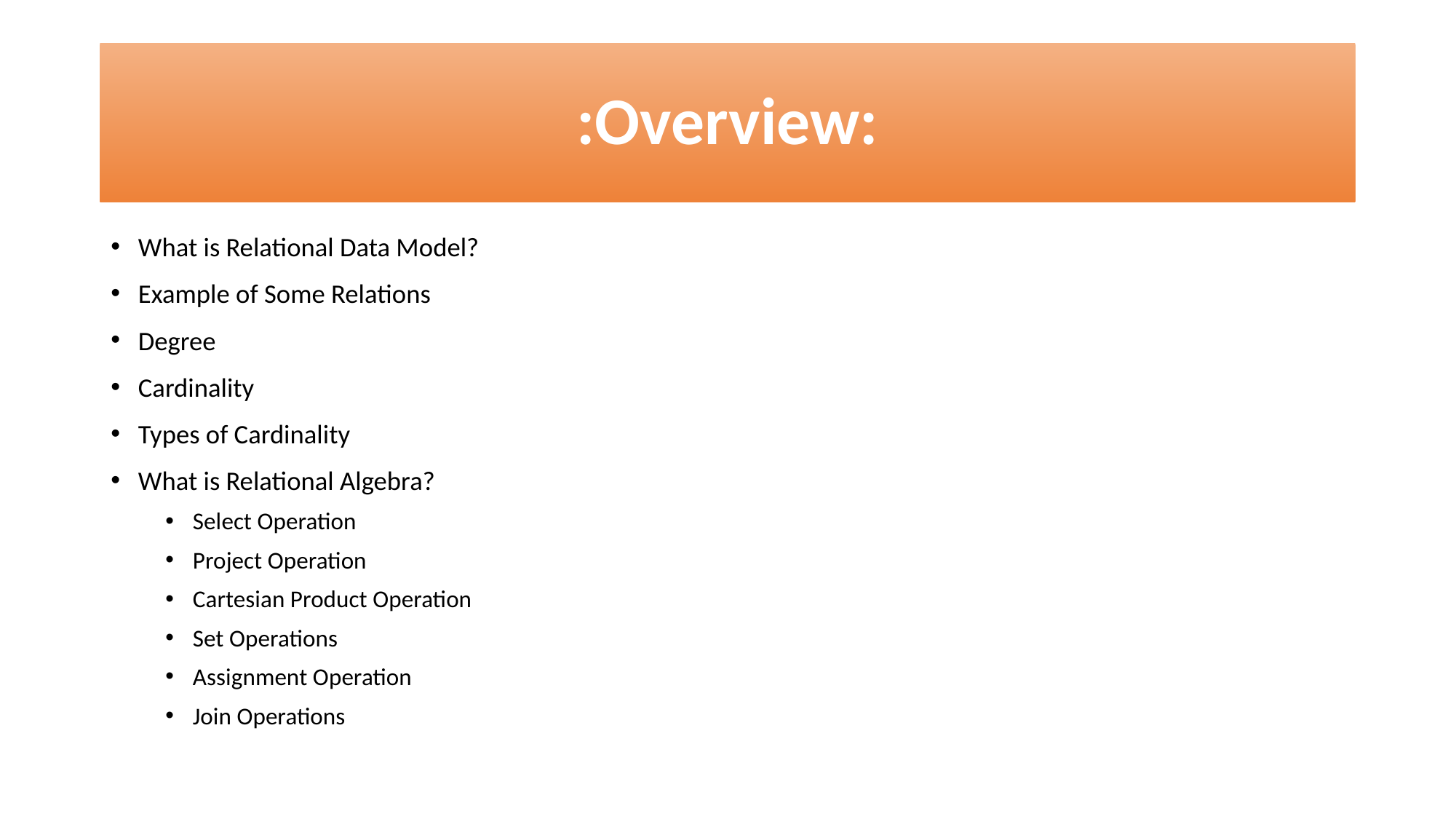

# :Overview:
What is Relational Data Model?
Example of Some Relations
Degree
Cardinality
Types of Cardinality
What is Relational Algebra?
Select Operation
Project Operation
Cartesian Product Operation
Set Operations
Assignment Operation
Join Operations